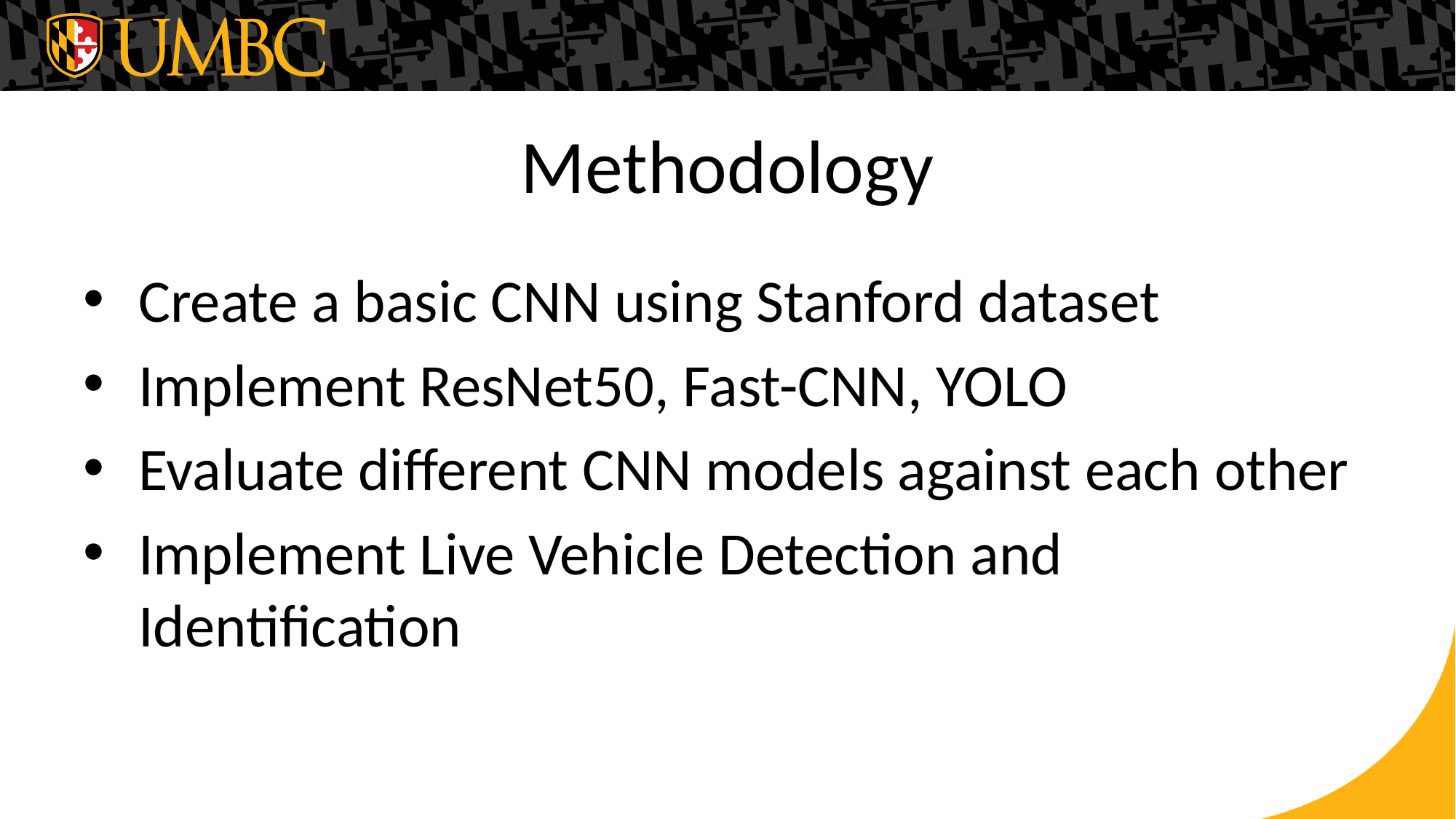

# Methodology
Create a basic CNN using Stanford dataset
Implement ResNet50, Fast-CNN, YOLO
Evaluate different CNN models against each other
Implement Live Vehicle Detection and Identification